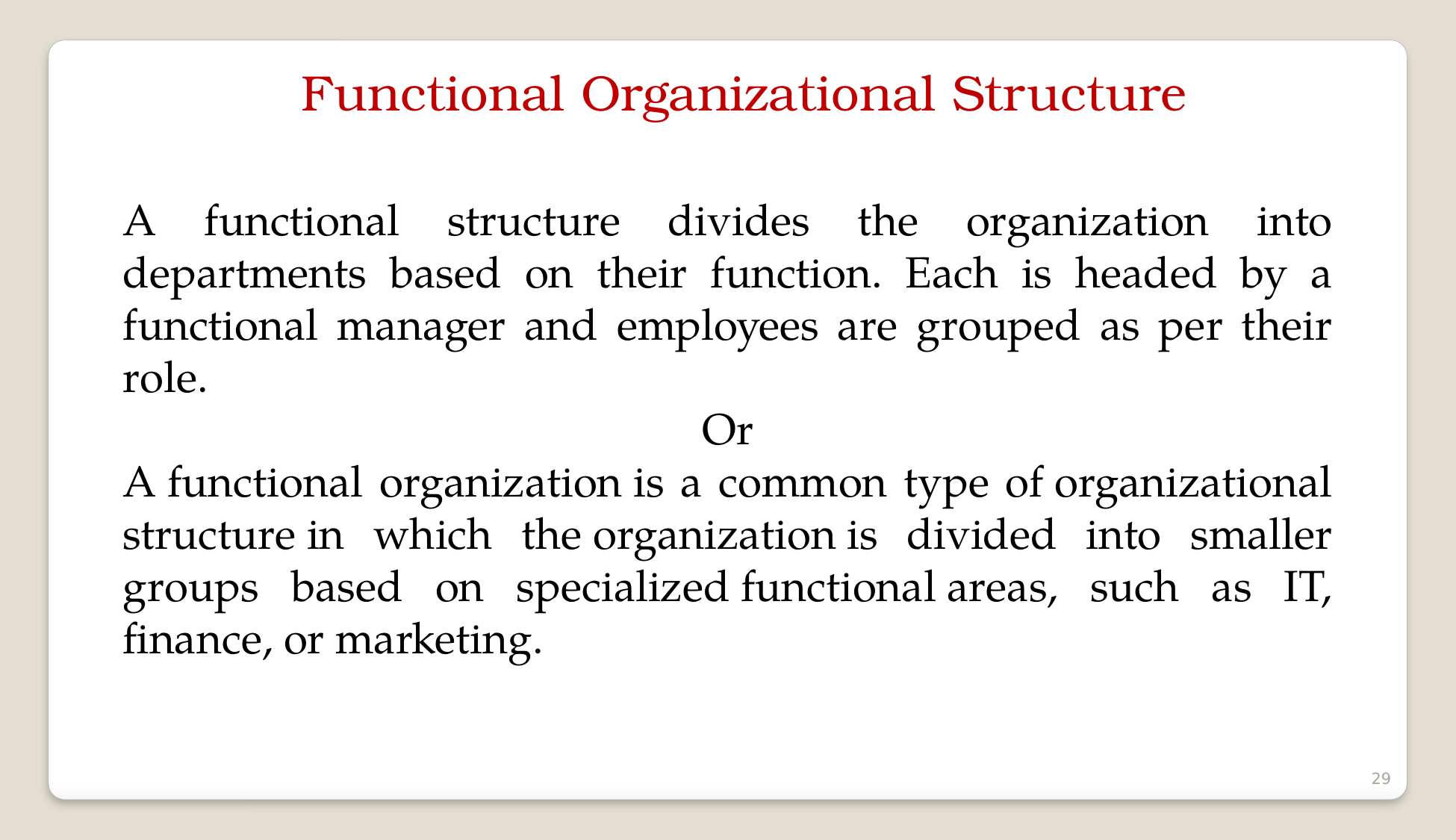

Functional Organizational Structure
A functional structure divides the organization into departments based on their function. Each is headed by a functional manager and employees are grouped as per their role.
Or
A functional organization is a common type of organizational structure in which the organization is divided into smaller groups based on specialized functional areas, such as IT, finance, or marketing.
29